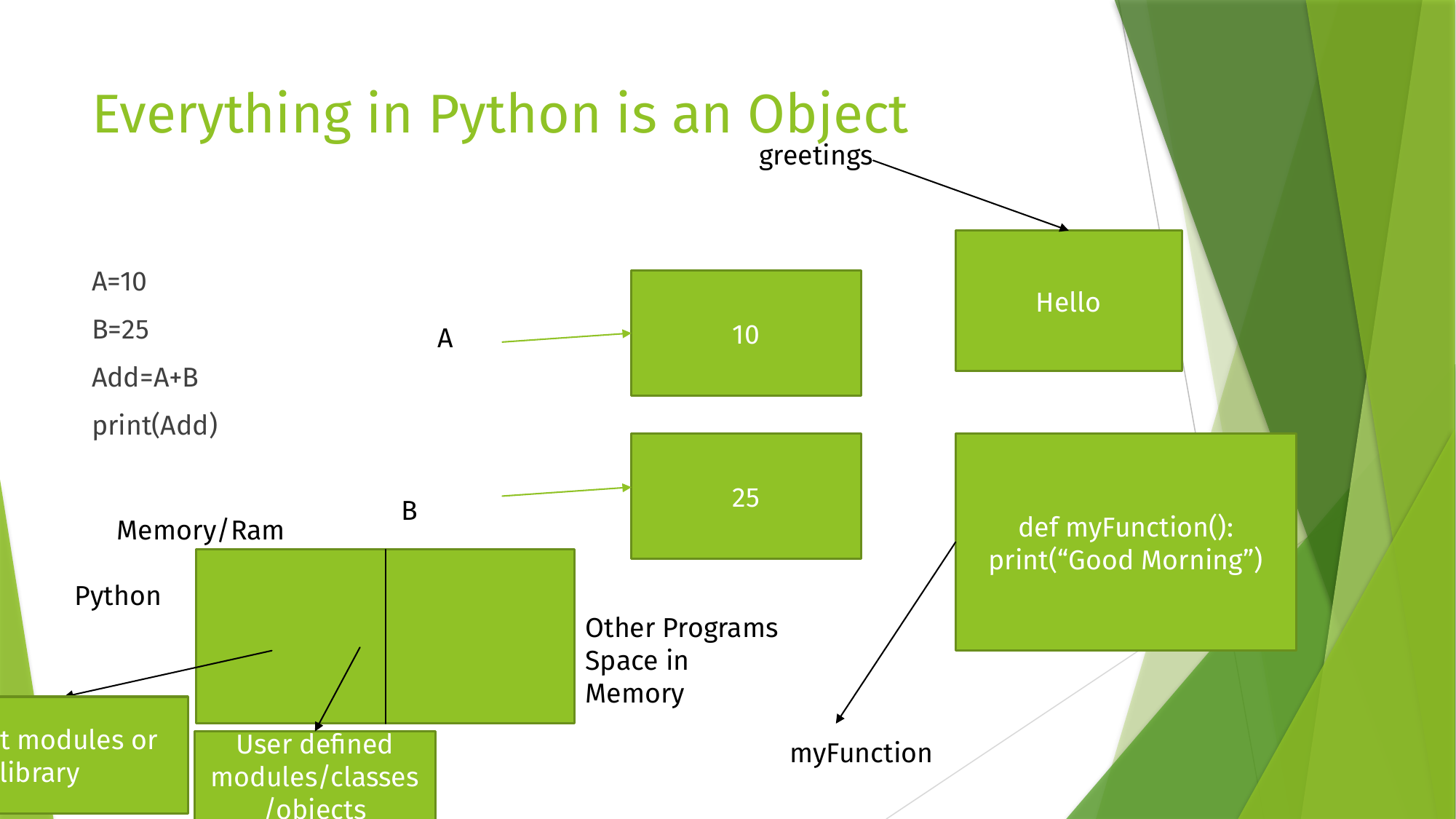

# Everything in Python is an Object
greetings
Hello
A=10
B=25
Add=A+B
print(Add)
10
A
25
def myFunction():
print(“Good Morning”)
B
Memory/Ram

Python
Other Programs Space in Memory
In built modules or library
myFunction
User defined modules/classes/objects